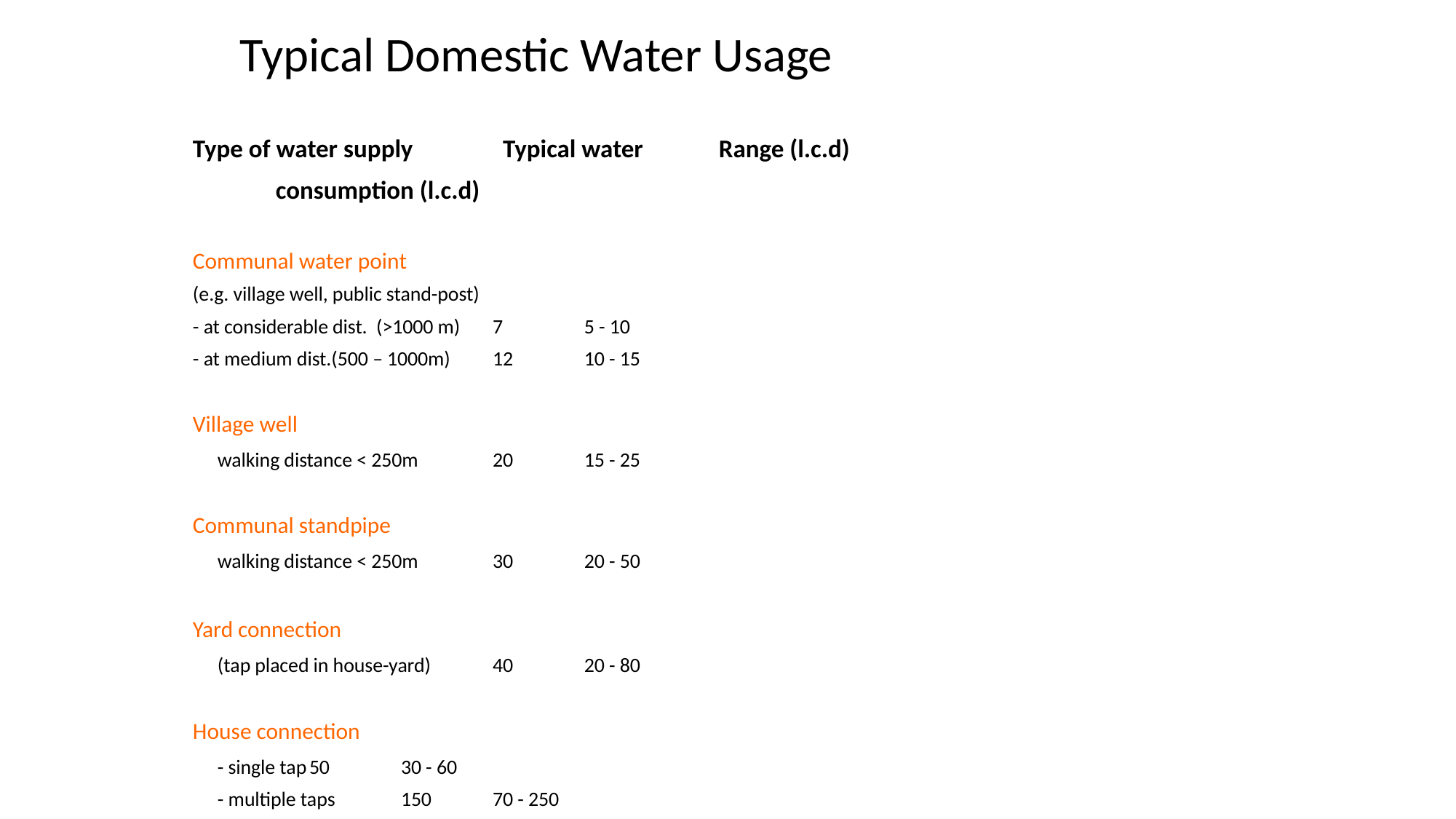

# Typical Domestic Water Usage
Type of water supply	 Typical water             Range (l.c.d)
				          consumption (l.c.d)

Communal water point
(e.g. village well, public stand-post)
- at considerable dist.  (>1000 m)		7			5 - 10
- at medium dist.(500 – 1000m)		12			10 - 15

Village well
	walking distance < 250m		20			15 - 25

Communal standpipe
	walking distance < 250m		30			20 - 50

Yard connection
	(tap placed in house-yard)		40			20 - 80

House connection
	- single tap			50			30 - 60
	- multiple taps			150			70 - 250